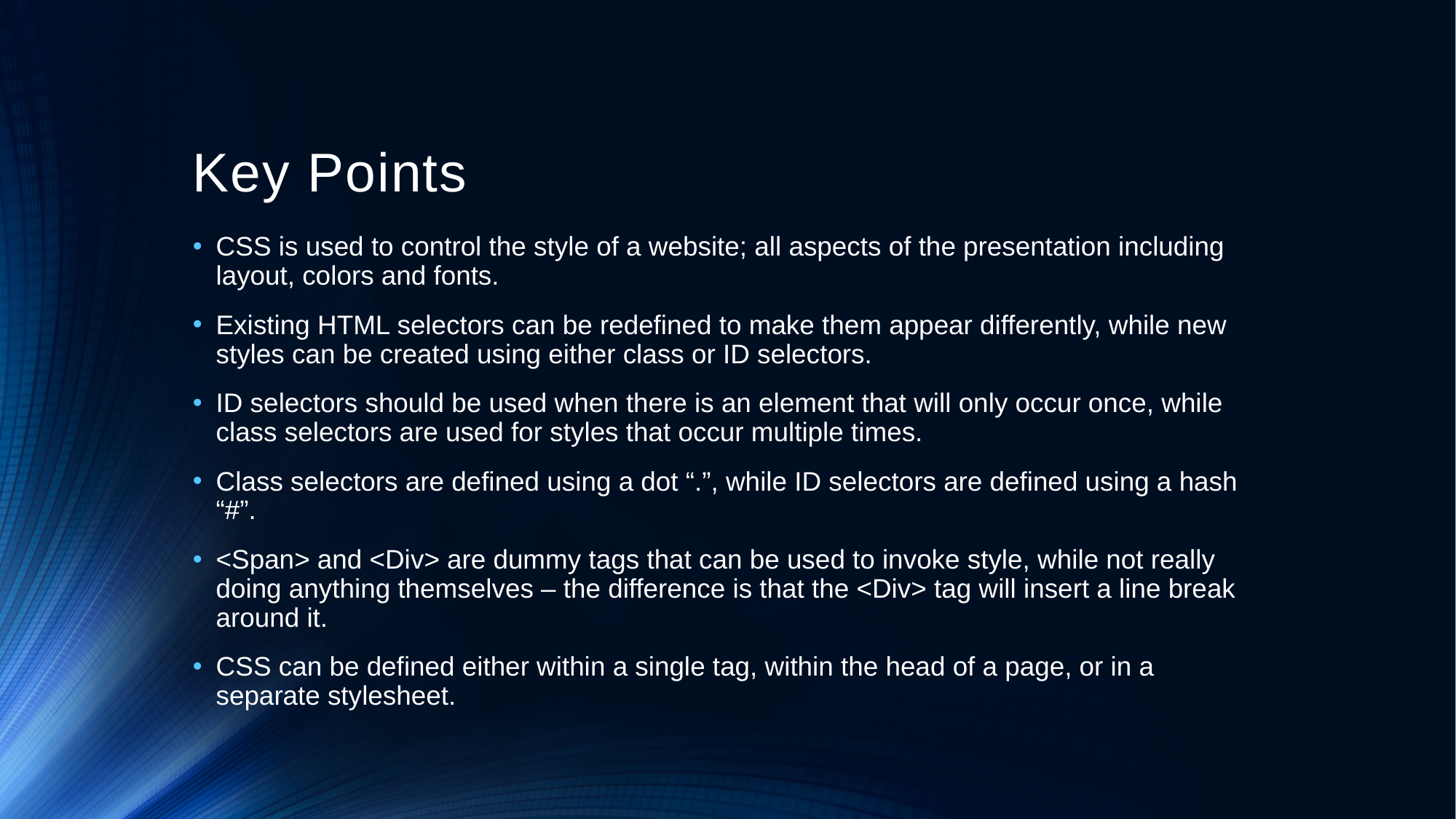

# Key Points
CSS is used to control the style of a website; all aspects of the presentation including layout, colors and fonts.
Existing HTML selectors can be redefined to make them appear differently, while new styles can be created using either class or ID selectors.
ID selectors should be used when there is an element that will only occur once, while class selectors are used for styles that occur multiple times.
Class selectors are defined using a dot “.”, while ID selectors are defined using a hash “#”.
<Span> and <Div> are dummy tags that can be used to invoke style, while not really doing anything themselves – the difference is that the <Div> tag will insert a line break around it.
CSS can be defined either within a single tag, within the head of a page, or in a separate stylesheet.